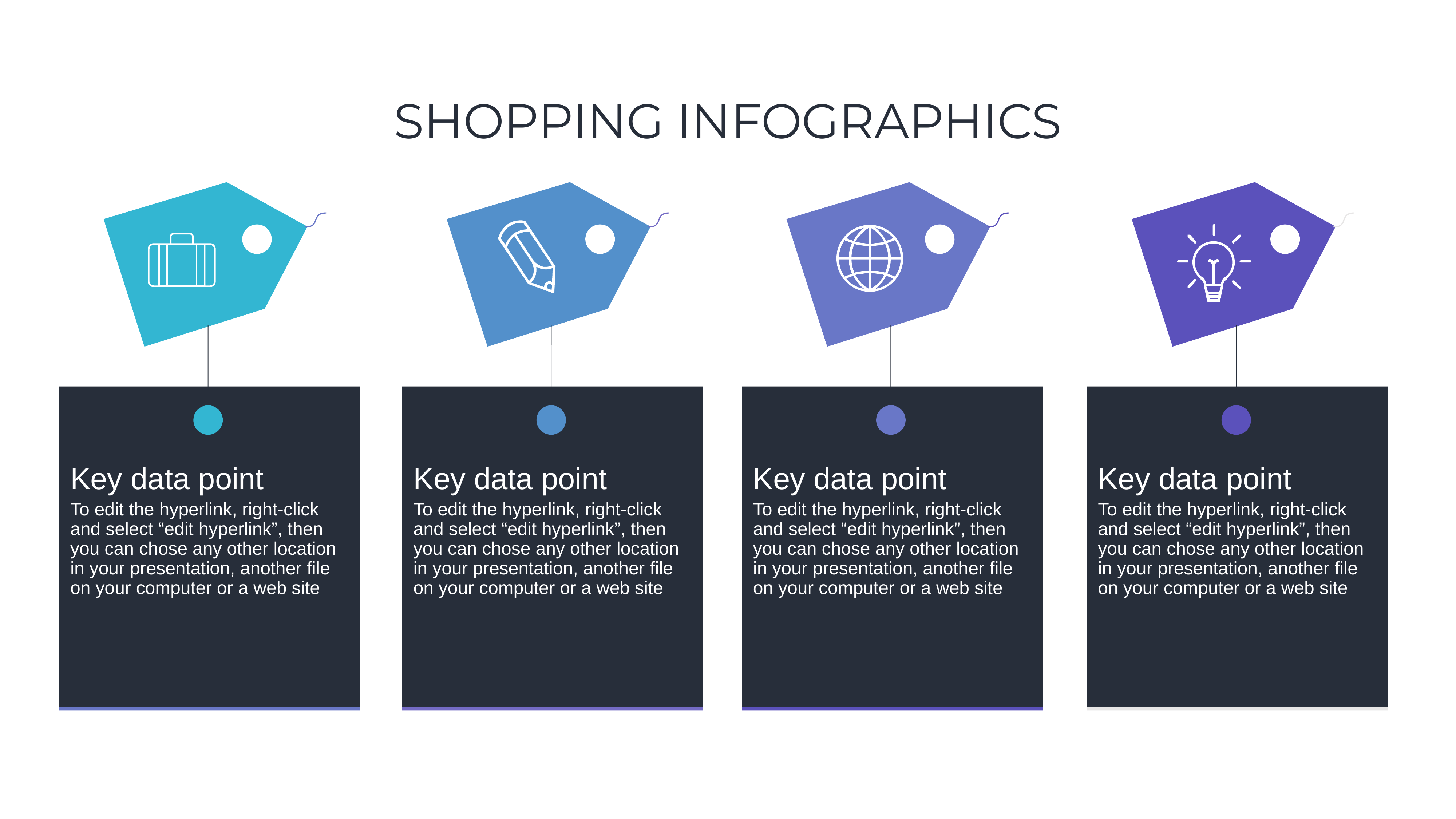

# SHOPPING INFOGRAPHICS

Key data point
To edit the hyperlink, right-click and select “edit hyperlink”, then you can chose any other location in your presentation, another file on your computer or a web site
Key data point
To edit the hyperlink, right-click and select “edit hyperlink”, then you can chose any other location in your presentation, another file on your computer or a web site
Key data point
To edit the hyperlink, right-click and select “edit hyperlink”, then you can chose any other location in your presentation, another file on your computer or a web site
Key data point
To edit the hyperlink, right-click and select “edit hyperlink”, then you can chose any other location in your presentation, another file on your computer or a web site